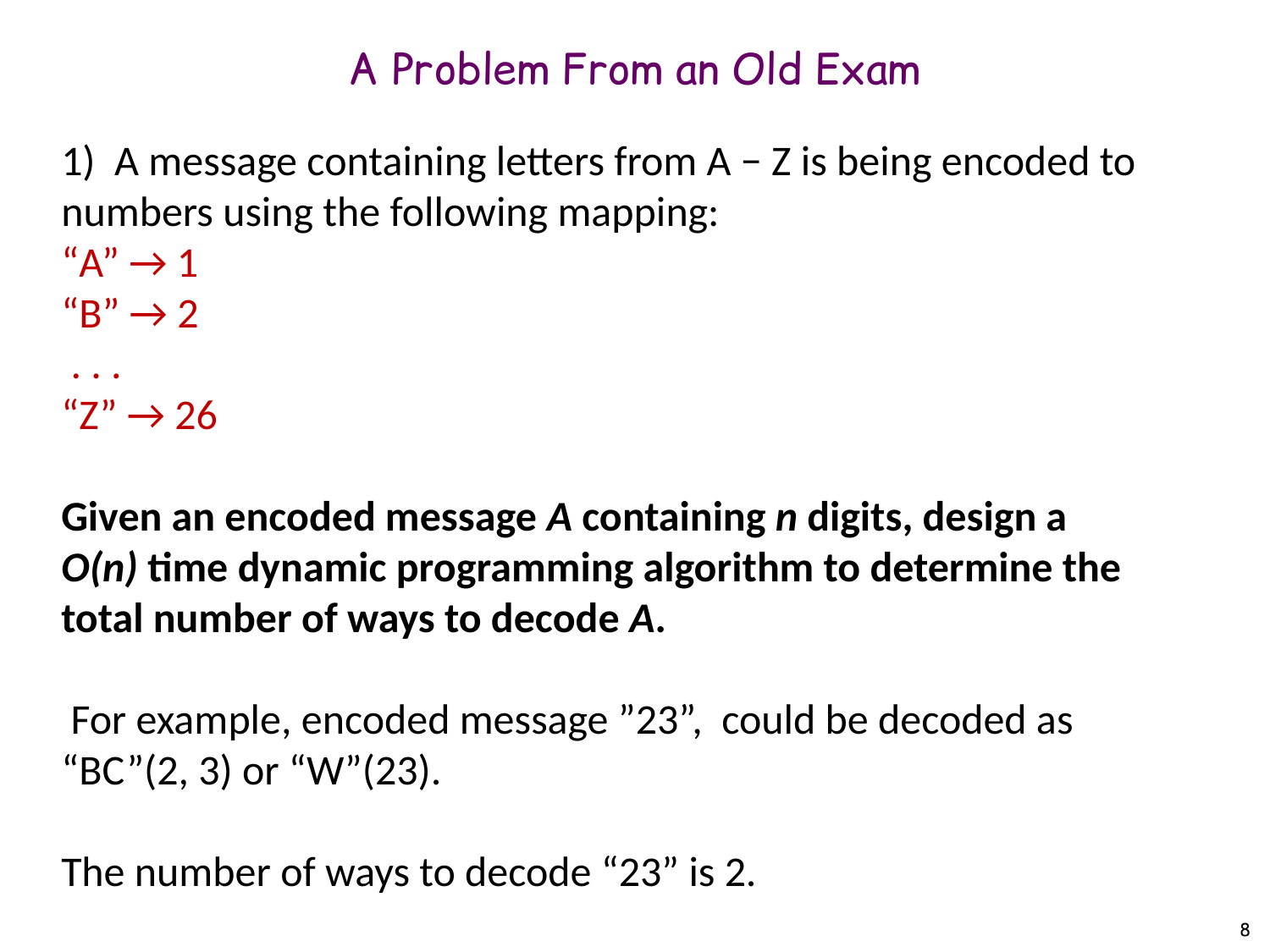

# A Problem From an Old Exam
1)  A message containing letters from A − Z is being encoded to numbers using the following mapping:
“A” → 1
“B” → 2
 . . .
“Z” → 26

Given an encoded message A containing n digits, design a O(n) time dynamic programming algorithm to determine the total number of ways to decode A.

 For example, encoded message ”23”,  could be decoded as “BC”(2, 3) or “W”(23).
The number of ways to decode “23” is 2.
8